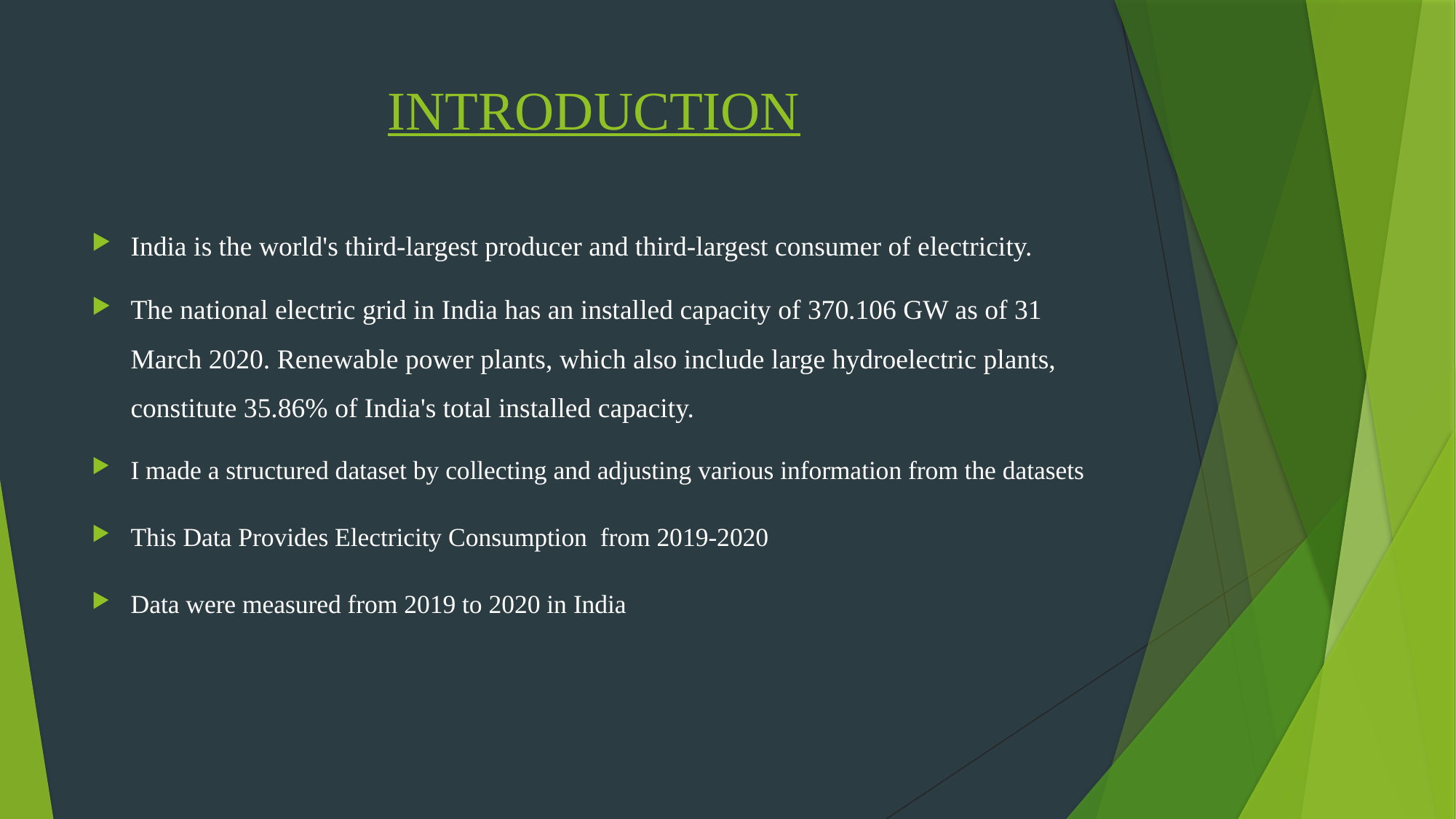

# INTRODUCTION
India is the world's third-largest producer and third-largest consumer of electricity.
The national electric grid in India has an installed capacity of 370.106 GW as of 31 March 2020. Renewable power plants, which also include large hydroelectric plants, constitute 35.86% of India's total installed capacity.
I made a structured dataset by collecting and adjusting various information from the datasets
This Data Provides Electricity Consumption  from 2019-2020
Data were measured from 2019 to 2020 in India